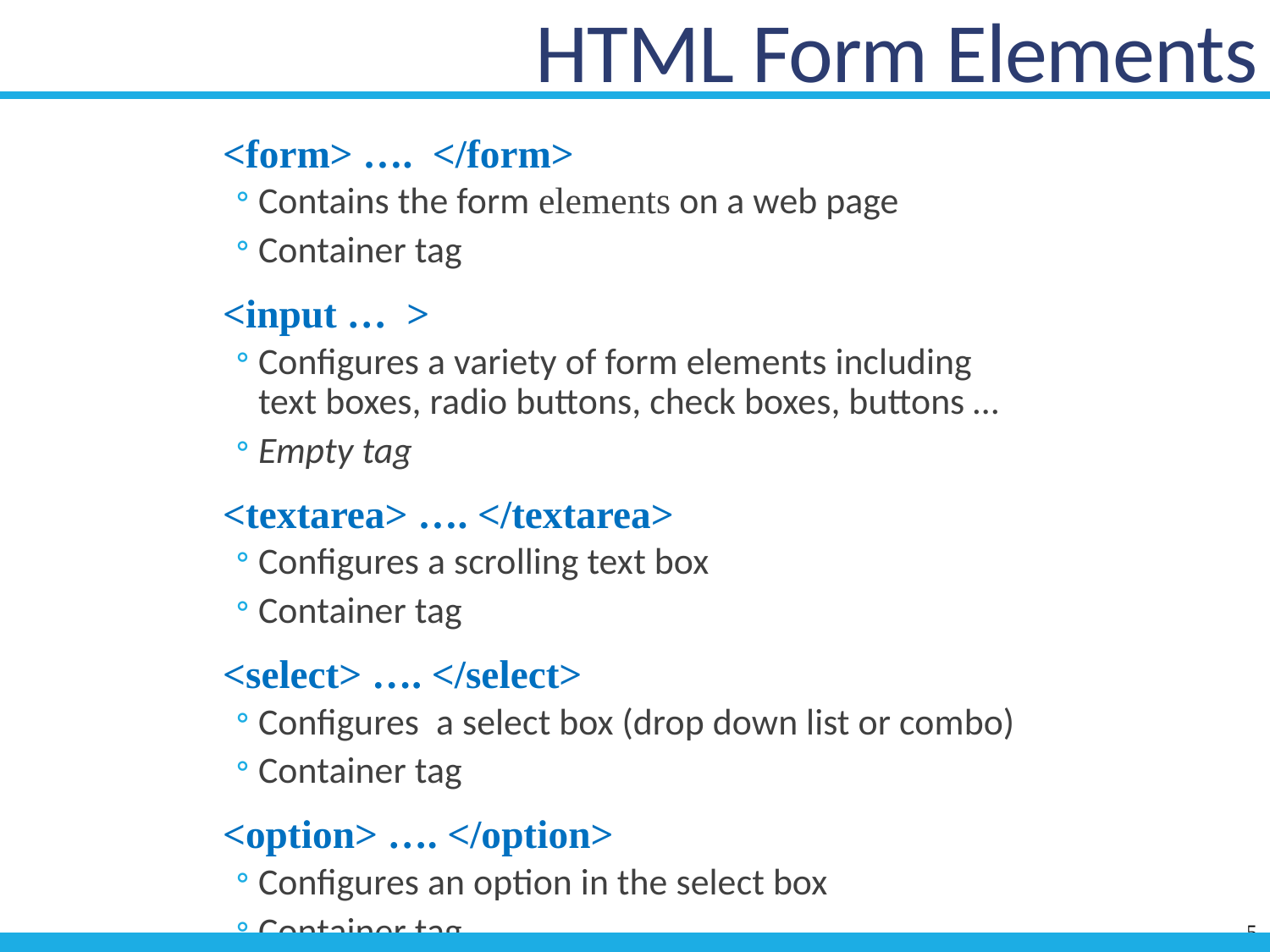

# HTML Form Elements
<form> ….  </form>
Contains the form elements on a web page
Container tag
<input …  >
Configures a variety of form elements including
text boxes, radio buttons, check boxes, buttons …
Empty tag
<textarea> …. </textarea>
Configures a scrolling text box
Container tag
<select> …. </select>
Configures  a select box (drop down list or combo)
Container tag
<option> …. </option>
Configures an option in the select box
Container tag

5